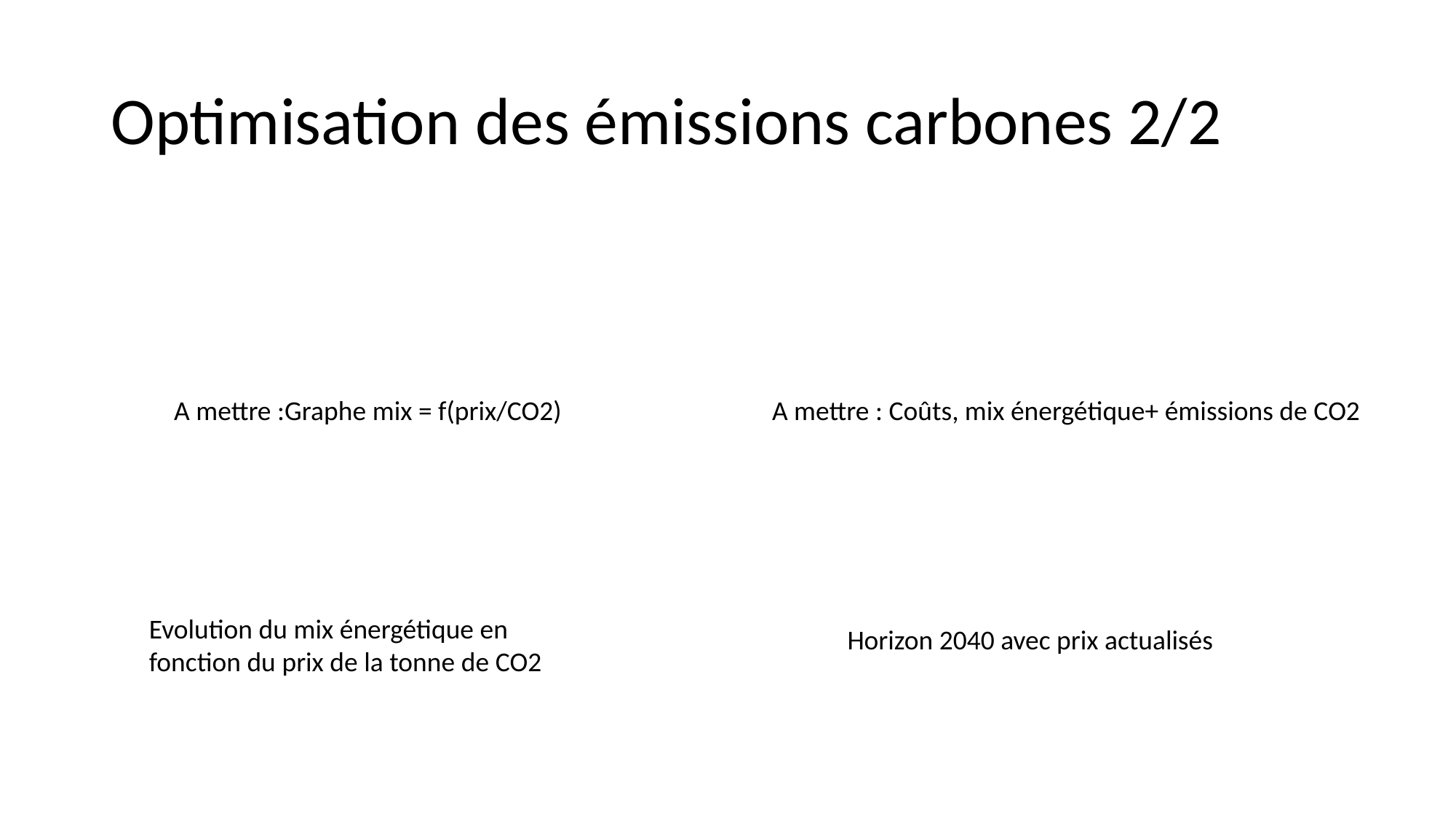

# Optimisation des émissions carbones 2/2
A mettre :Graphe mix = f(prix/CO2)
A mettre : Coûts, mix énergétique+ émissions de CO2
Evolution du mix énergétique en fonction du prix de la tonne de CO2
Horizon 2040 avec prix actualisés